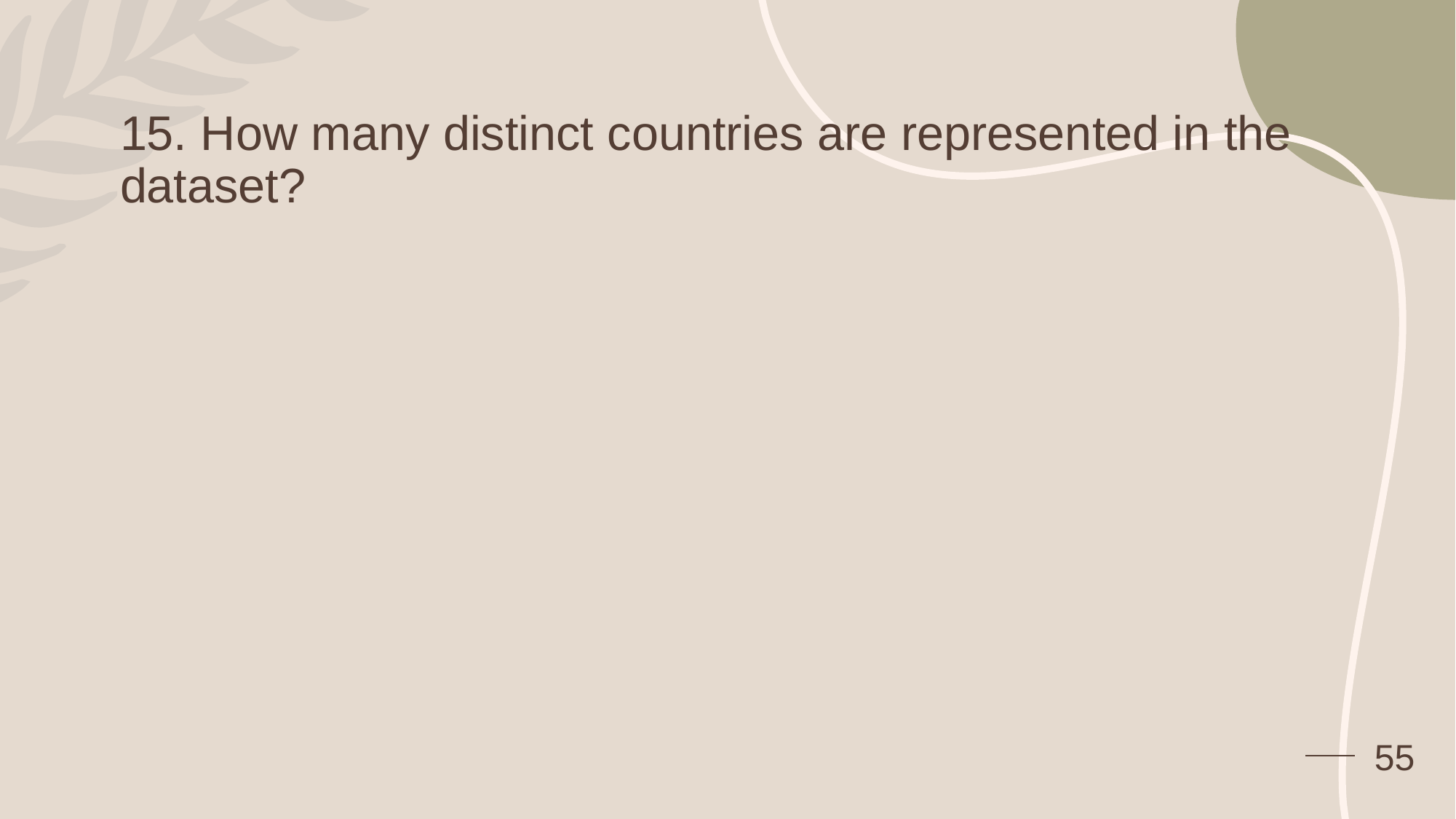

# 15. How many distinct countries are represented in the dataset?

55